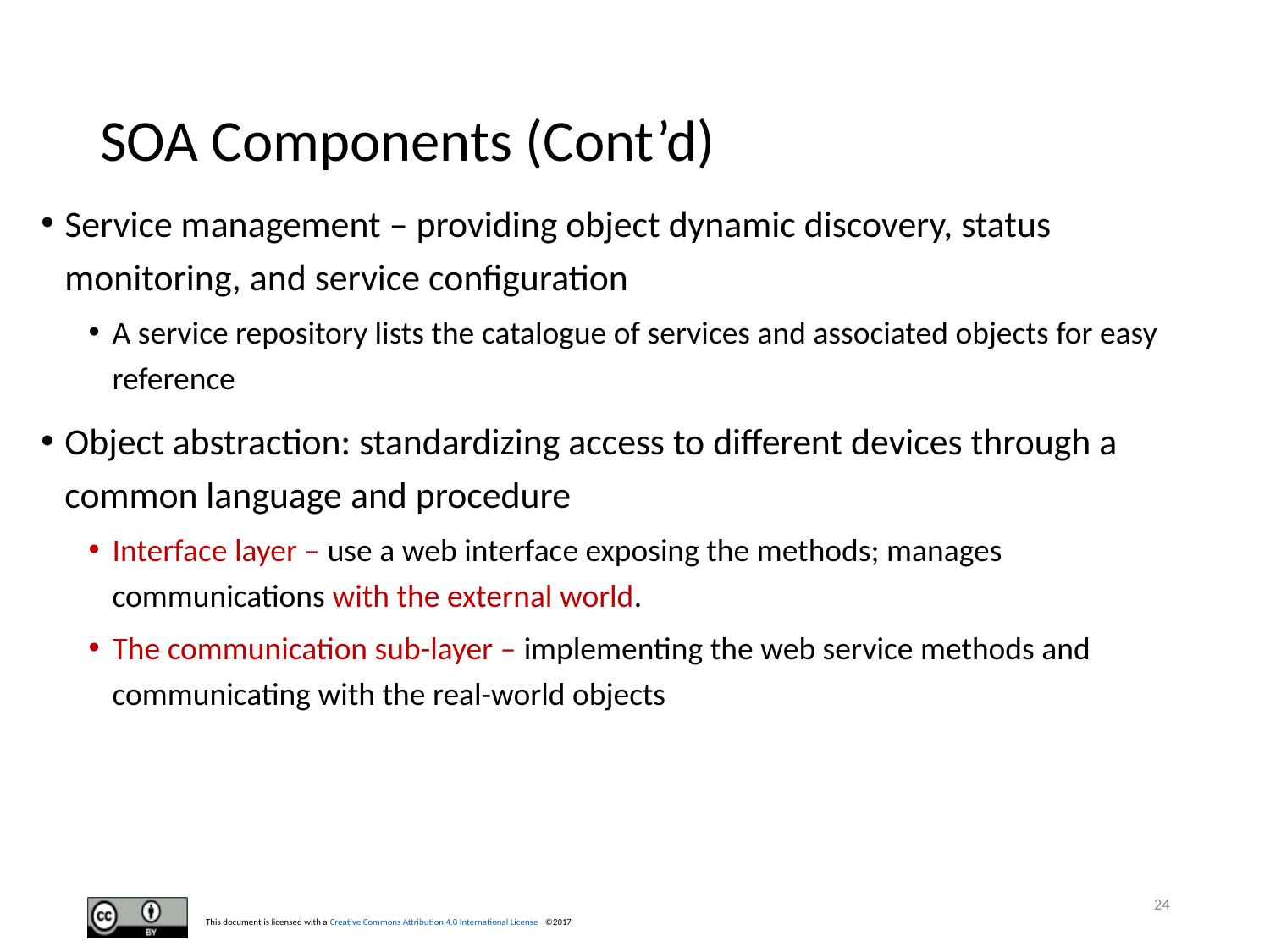

# SOA Components (Cont’d)
Service management – providing object dynamic discovery, status monitoring, and service configuration
A service repository lists the catalogue of services and associated objects for easy reference
Object abstraction: standardizing access to different devices through a common language and procedure
Interface layer – use a web interface exposing the methods; manages communications with the external world.
The communication sub-layer – implementing the web service methods and communicating with the real-world objects
24